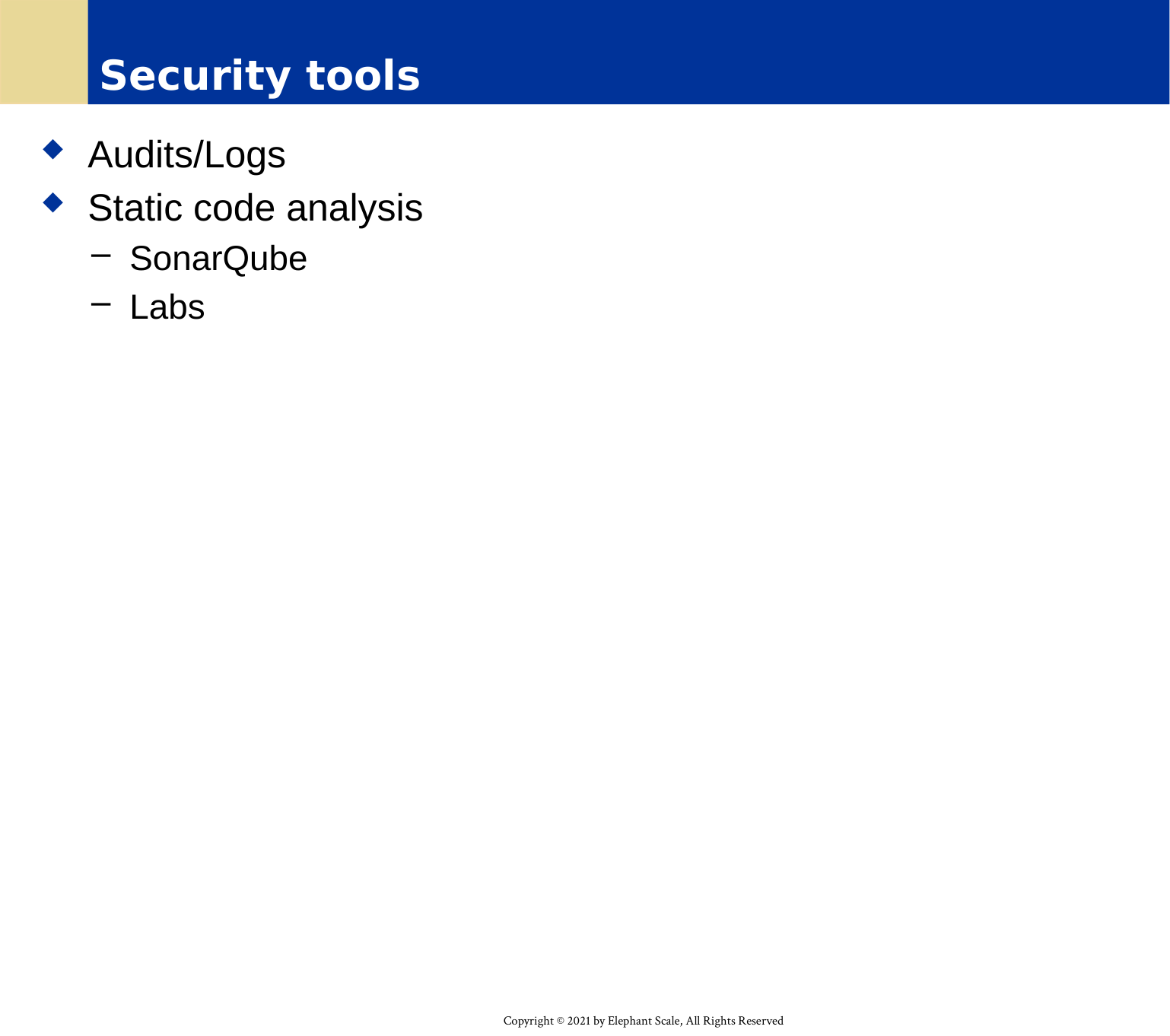

# Security tools
 Audits/Logs
 Static code analysis
 SonarQube
 Labs
Copyright © 2021 by Elephant Scale, All Rights Reserved